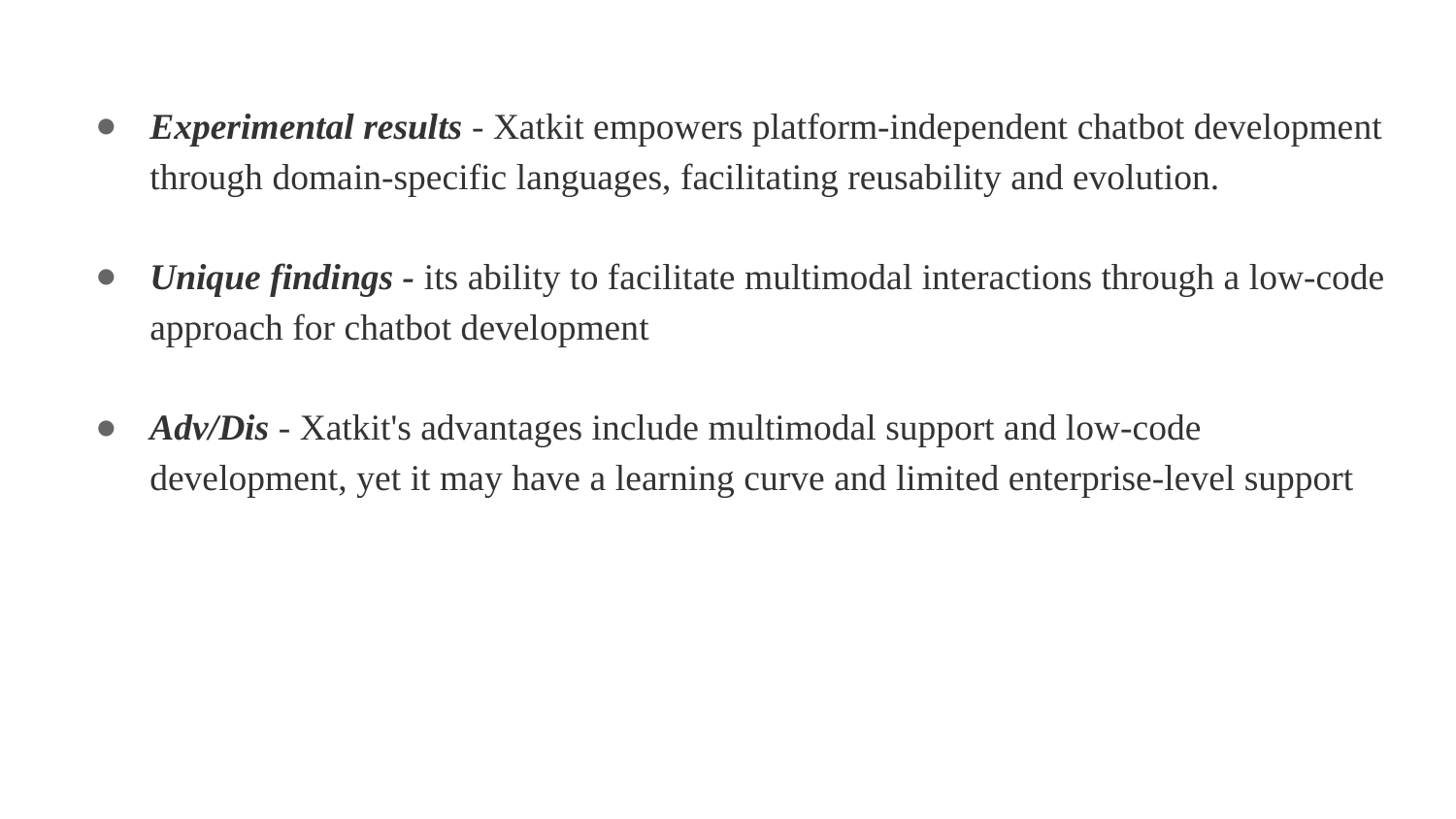

Experimental results - Xatkit empowers platform-independent chatbot development through domain-specific languages, facilitating reusability and evolution.

Unique findings - its ability to facilitate multimodal interactions through a low-code approach for chatbot development

Adv/Dis - Xatkit's advantages include multimodal support and low-code development, yet it may have a learning curve and limited enterprise-level support